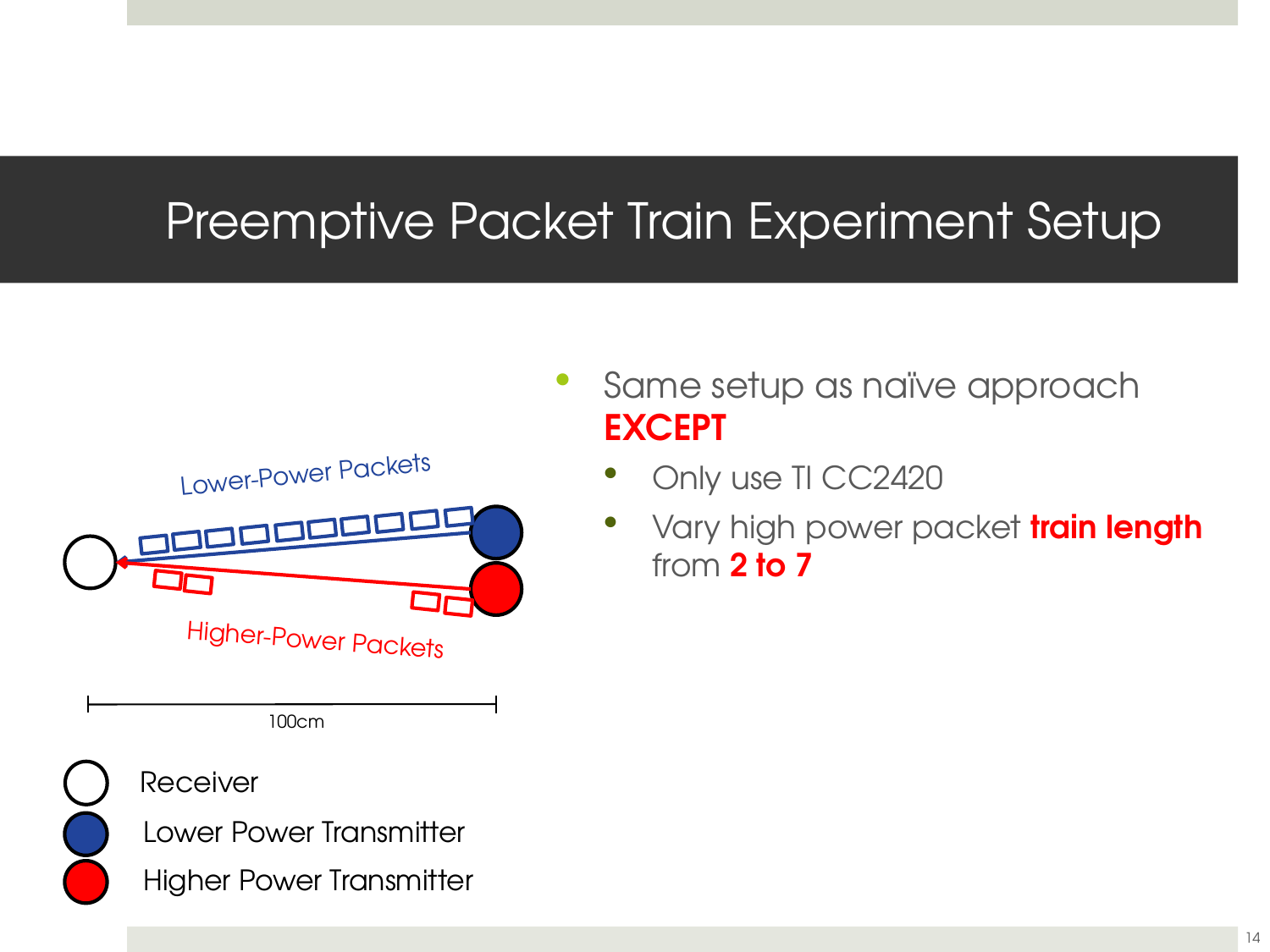

# Preemptive Packet Train Experiment Setup
Same setup as naïve approach EXCEPT
Only use TI CC2420
Vary high power packet train length from 2 to 7
Lower-Power Packets

Higher-Power Packets
100cm

Receiver

Lower Power Transmitter

Higher Power Transmitter

14